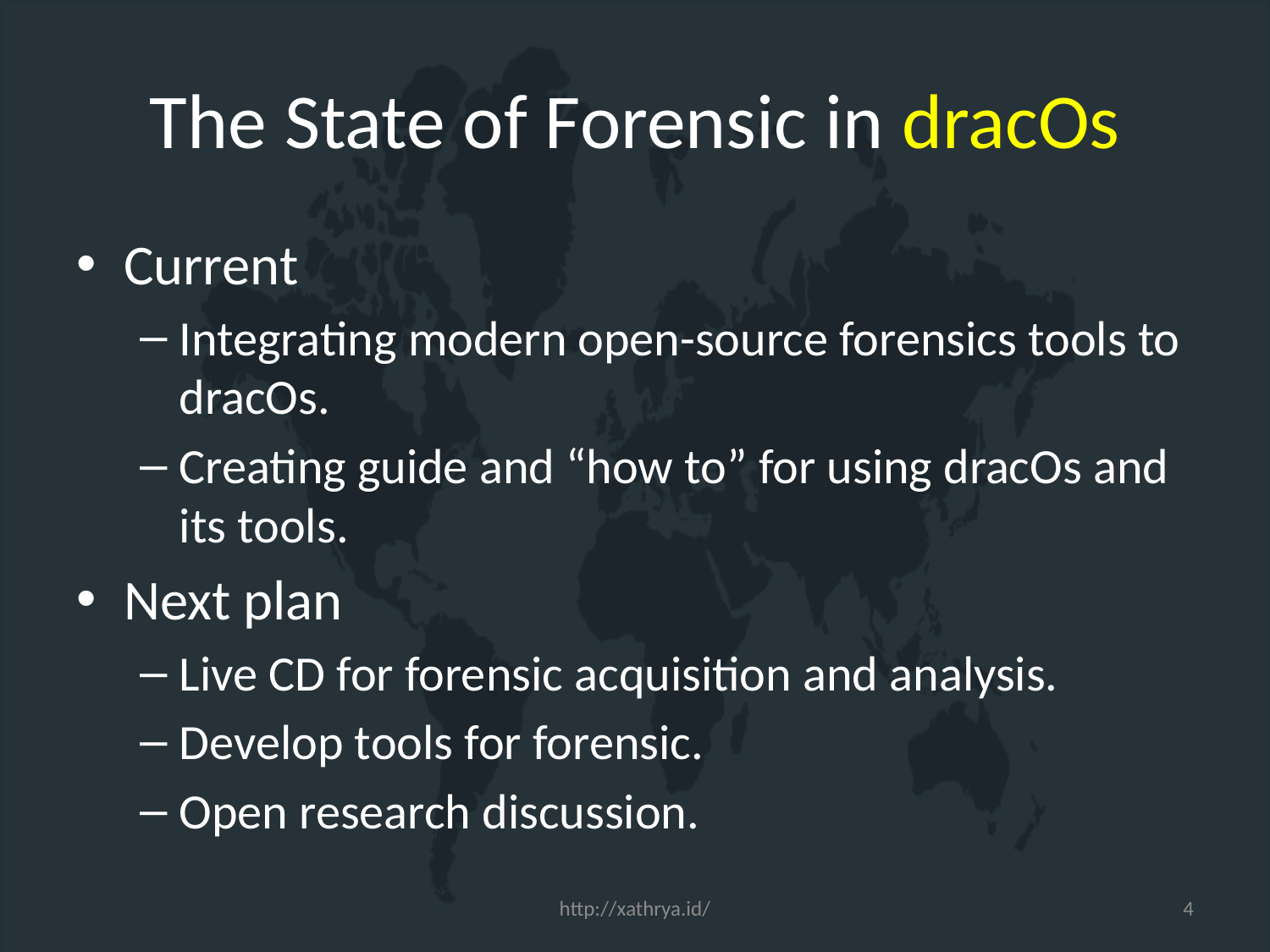

# The State of Forensic in dracOs
Current
Integrating modern open-source forensics tools to dracOs.
Creating guide and “how to” for using dracOs and its tools.
Next plan
Live CD for forensic acquisition and analysis.
Develop tools for forensic.
Open research discussion.
http://xathrya.id/
4